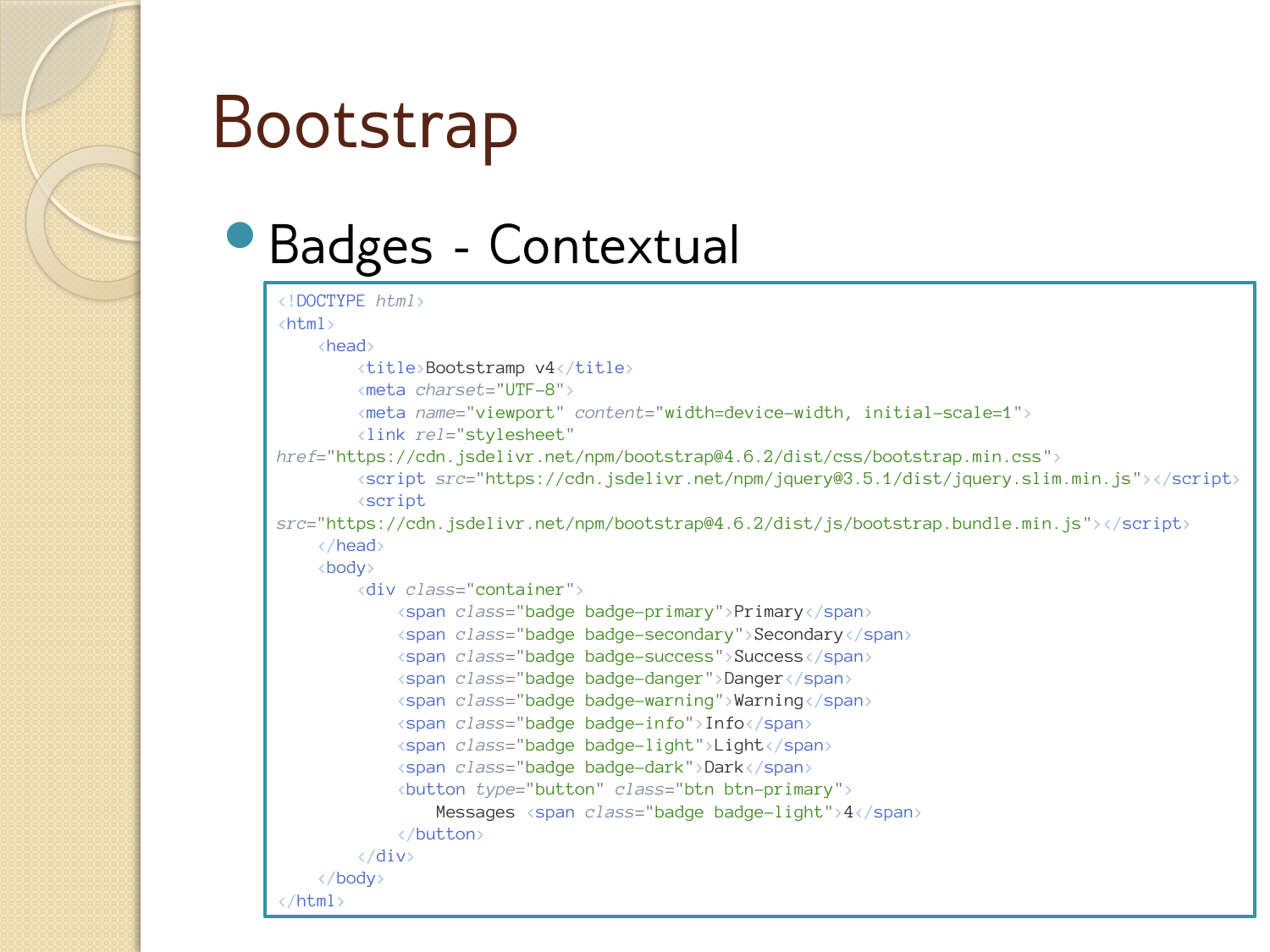

# Bootstrap
Badges - Contextual
<!DOCTYPE html>
<html>
    <head>
        <title>Bootstramp v4</title>
        <meta charset="UTF-8">
        <meta name="viewport" content="width=device-width, initial-scale=1">
        <link rel="stylesheet" href="https://cdn.jsdelivr.net/npm/bootstrap@4.6.2/dist/css/bootstrap.min.css">
        <script src="https://cdn.jsdelivr.net/npm/jquery@3.5.1/dist/jquery.slim.min.js"></script>
        <script src="https://cdn.jsdelivr.net/npm/bootstrap@4.6.2/dist/js/bootstrap.bundle.min.js"></script>
    </head>
    <body>
        <div class="container">
            <span class="badge badge-primary">Primary</span>
            <span class="badge badge-secondary">Secondary</span>
            <span class="badge badge-success">Success</span>
            <span class="badge badge-danger">Danger</span>
            <span class="badge badge-warning">Warning</span>
            <span class="badge badge-info">Info</span>
            <span class="badge badge-light">Light</span>
            <span class="badge badge-dark">Dark</span>
            <button type="button" class="btn btn-primary">
                Messages <span class="badge badge-light">4</span>
            </button>
        </div>
    </body>
</html>